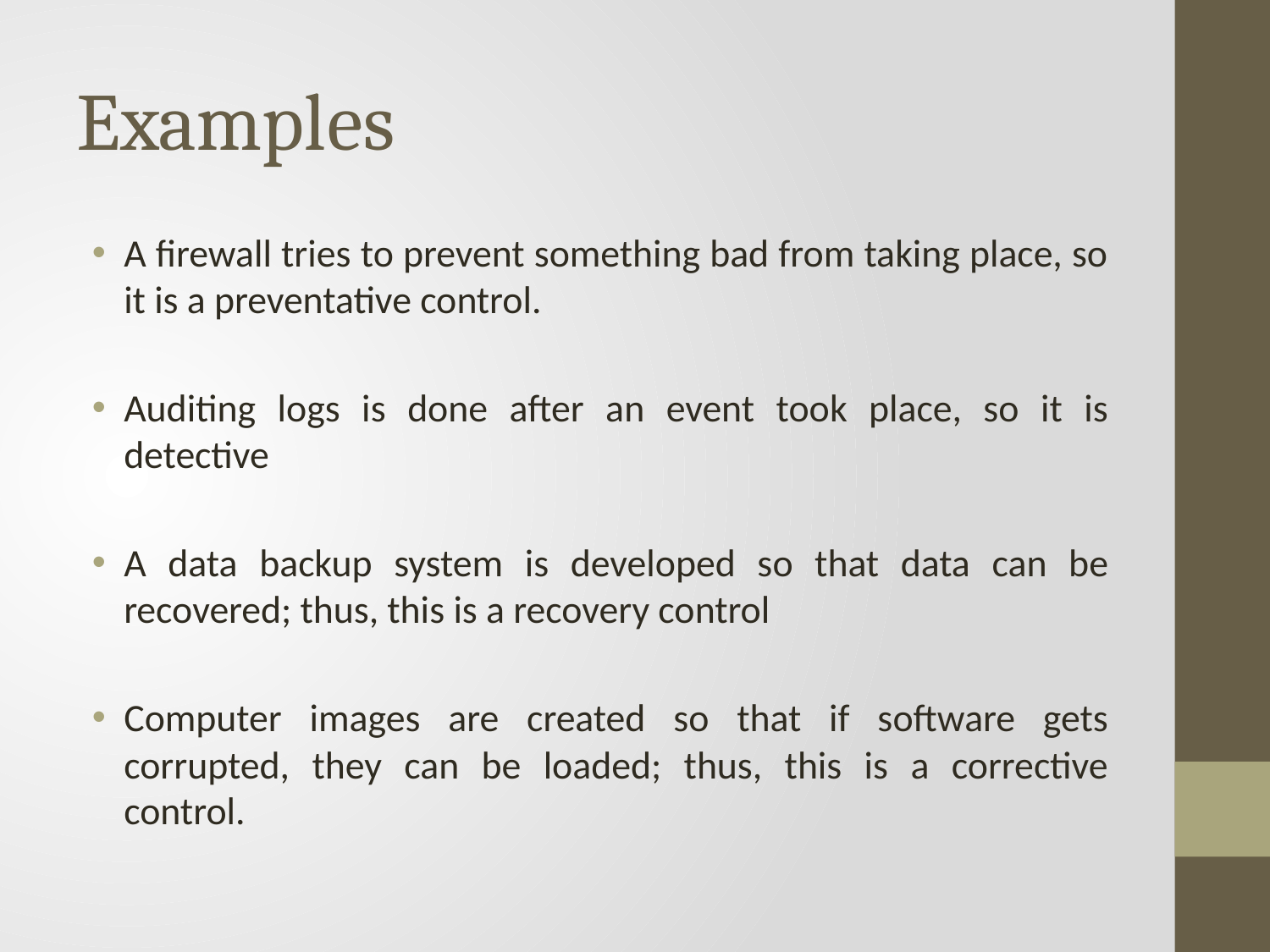

# Examples
A firewall tries to prevent something bad from taking place, so it is a preventative control.

Auditing logs is done after an event took place, so it is detective

A data backup system is developed so that data can be recovered; thus, this is a recovery control

Computer images are created so that if software gets corrupted, they can be loaded; thus, this is a corrective control.